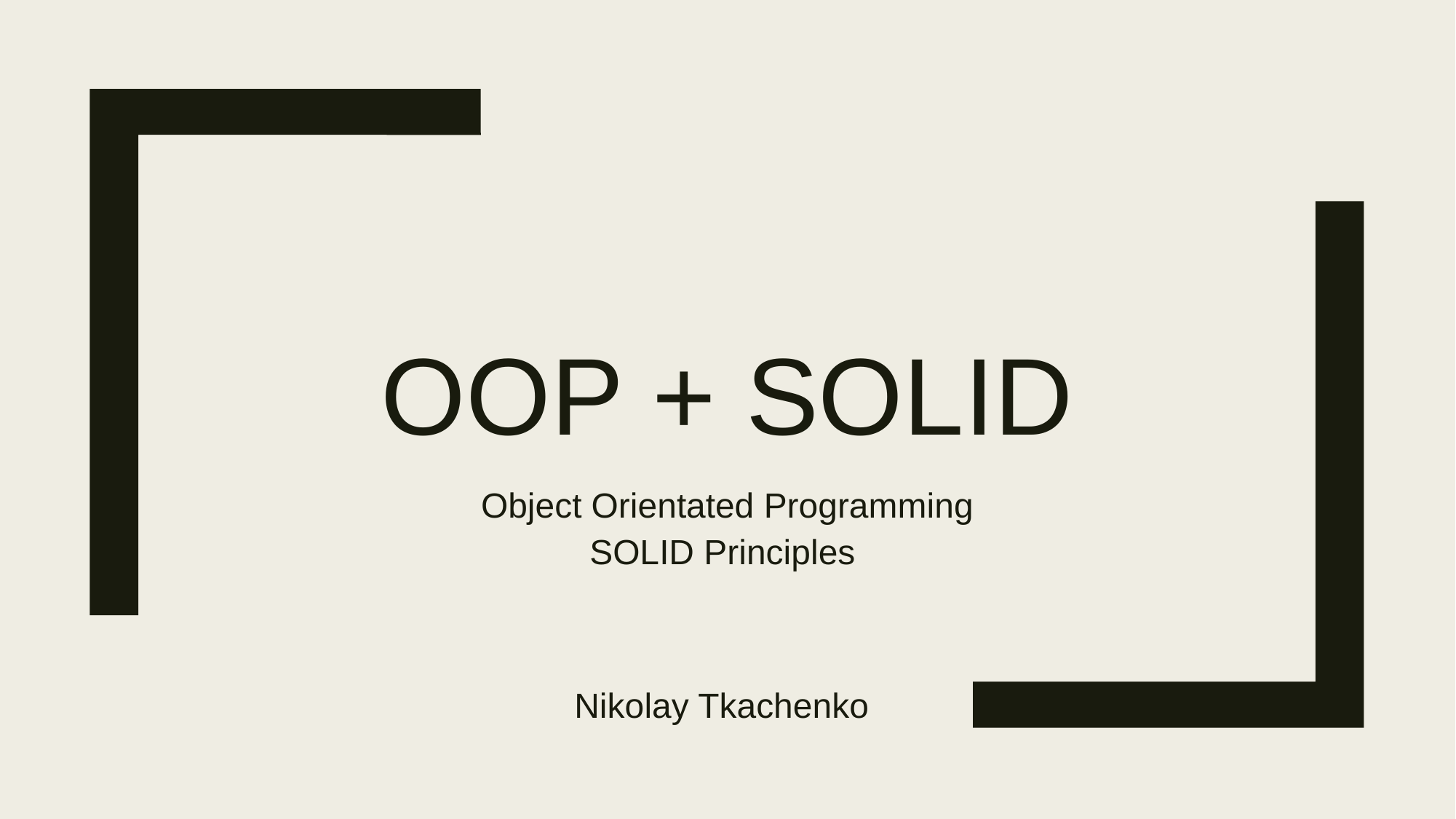

# OOP + SOLID
Object Orientated Programming
SOLID Principles
Nikolay Tkachenko